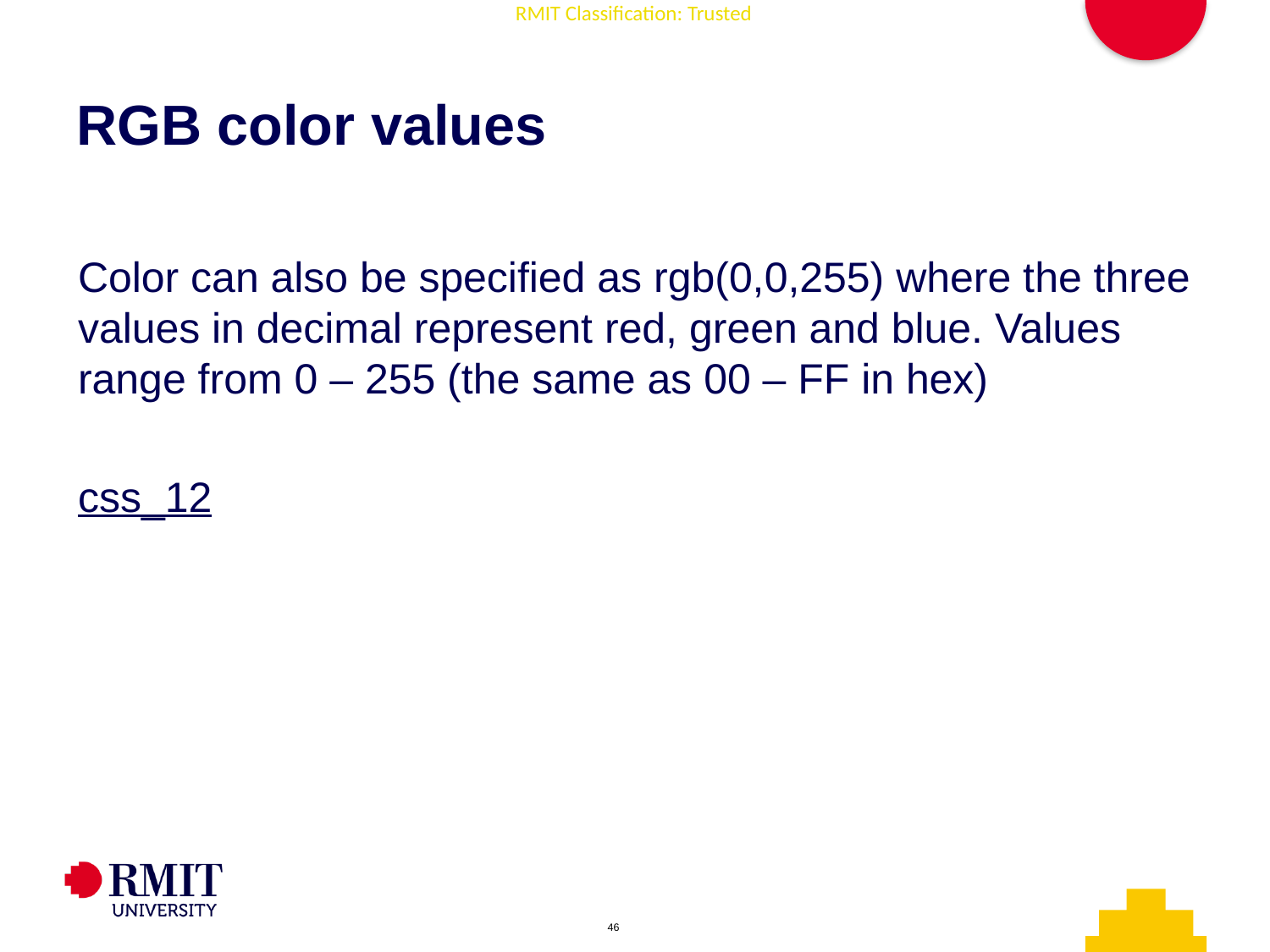

# RGB color values
Color can also be specified as rgb(0,0,255) where the three values in decimal represent red, green and blue. Values range from 0 – 255 (the same as 00 – FF in hex)

css_12

AD006 Associate Degree in IT